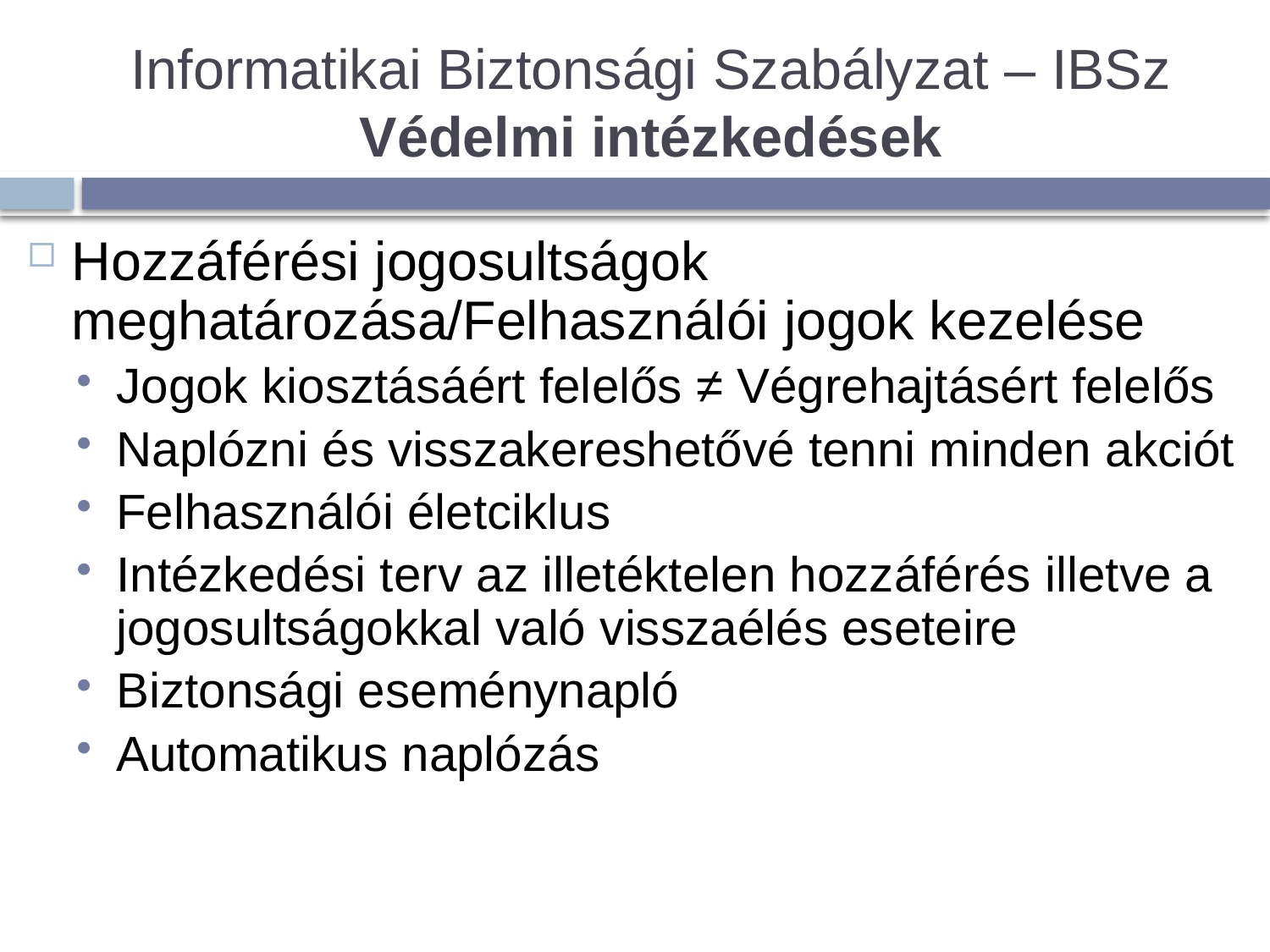

# Informatikai Biztonsági Szabályzat – IBSz Védelmi intézkedések
Hozzáférési jogosultságok meghatározása/Felhasználói jogok kezelése
Jogok kiosztásáért felelős ≠ Végrehajtásért felelős
Naplózni és visszakereshetővé tenni minden akciót
Felhasználói életciklus
Intézkedési terv az illetéktelen hozzáférés illetve a jogosultságokkal való visszaélés eseteire
Biztonsági eseménynapló
Automatikus naplózás